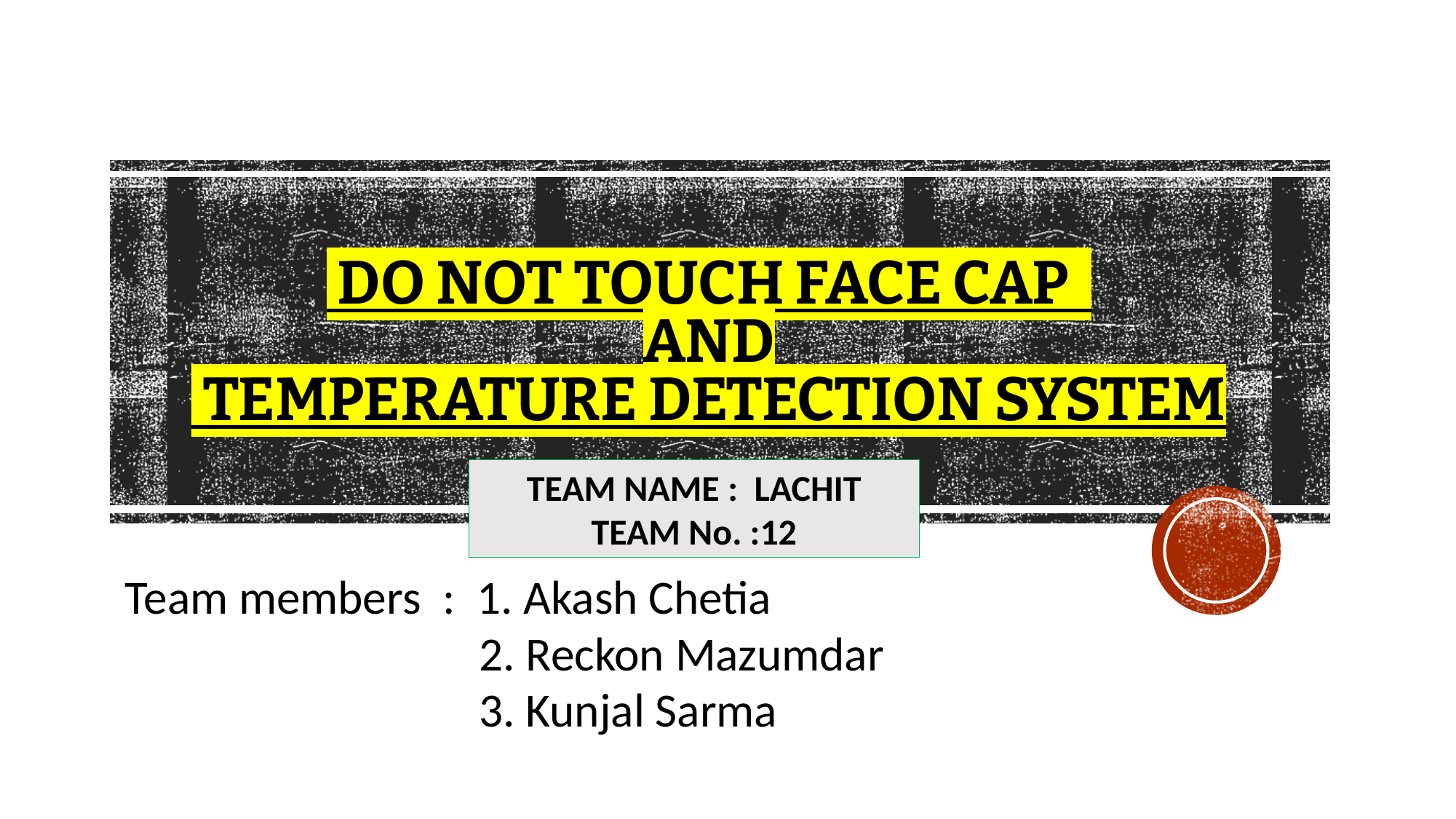

# Do not touch face CAP and temperature detection system
TEAM NAME :  LACHIT
TEAM No. :12

Team members  :  1. Akash Chetia
                                 2. Reckon Mazumdar
                                 3. Kunjal Sarma